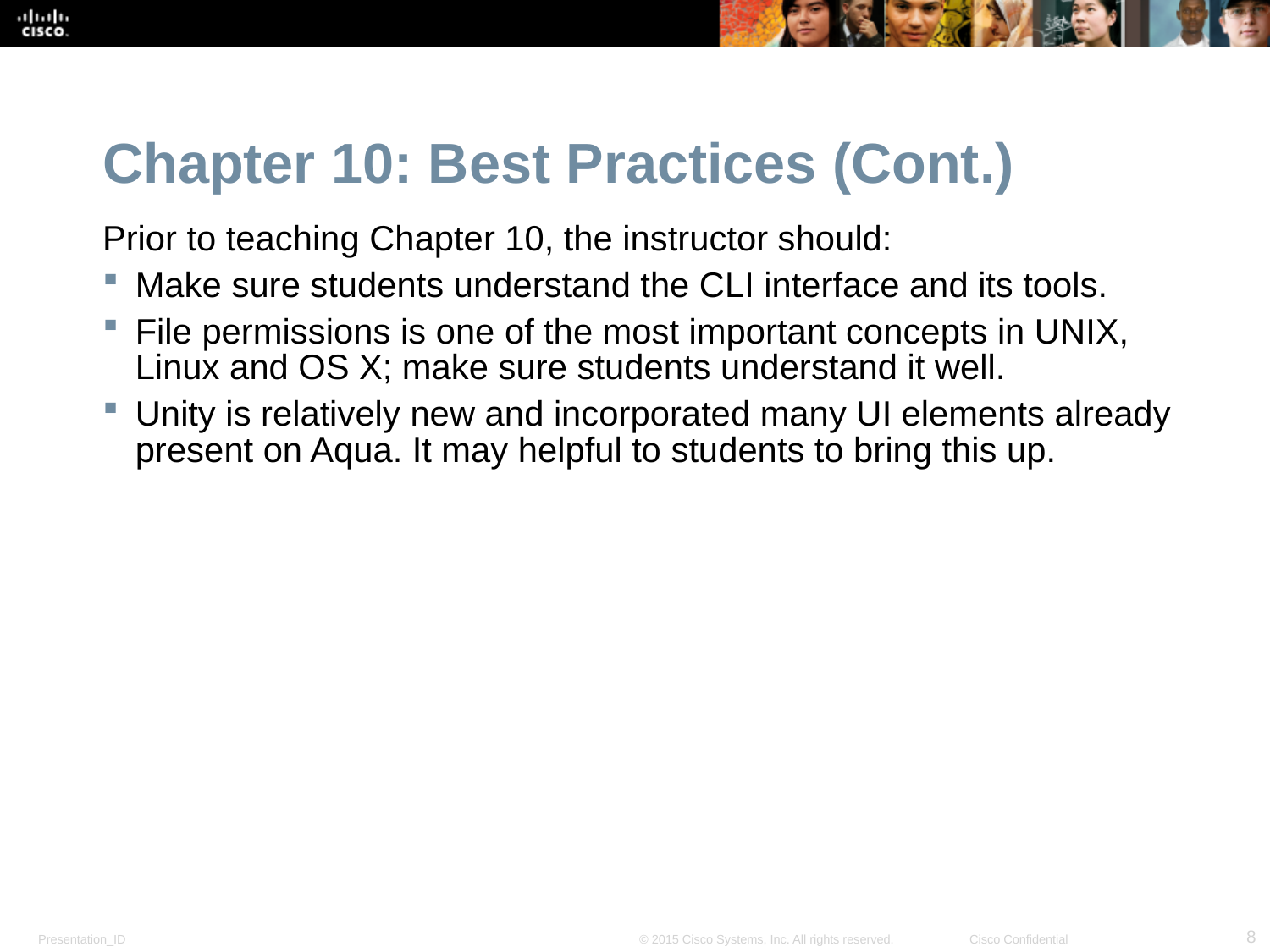

Chapter 10: Best Practices (Cont.)
Prior to teaching Chapter 10, the instructor should:
Make sure students understand the CLI interface and its tools.
File permissions is one of the most important concepts in UNIX, Linux and OS X; make sure students understand it well.
Unity is relatively new and incorporated many UI elements already present on Aqua. It may helpful to students to bring this up.